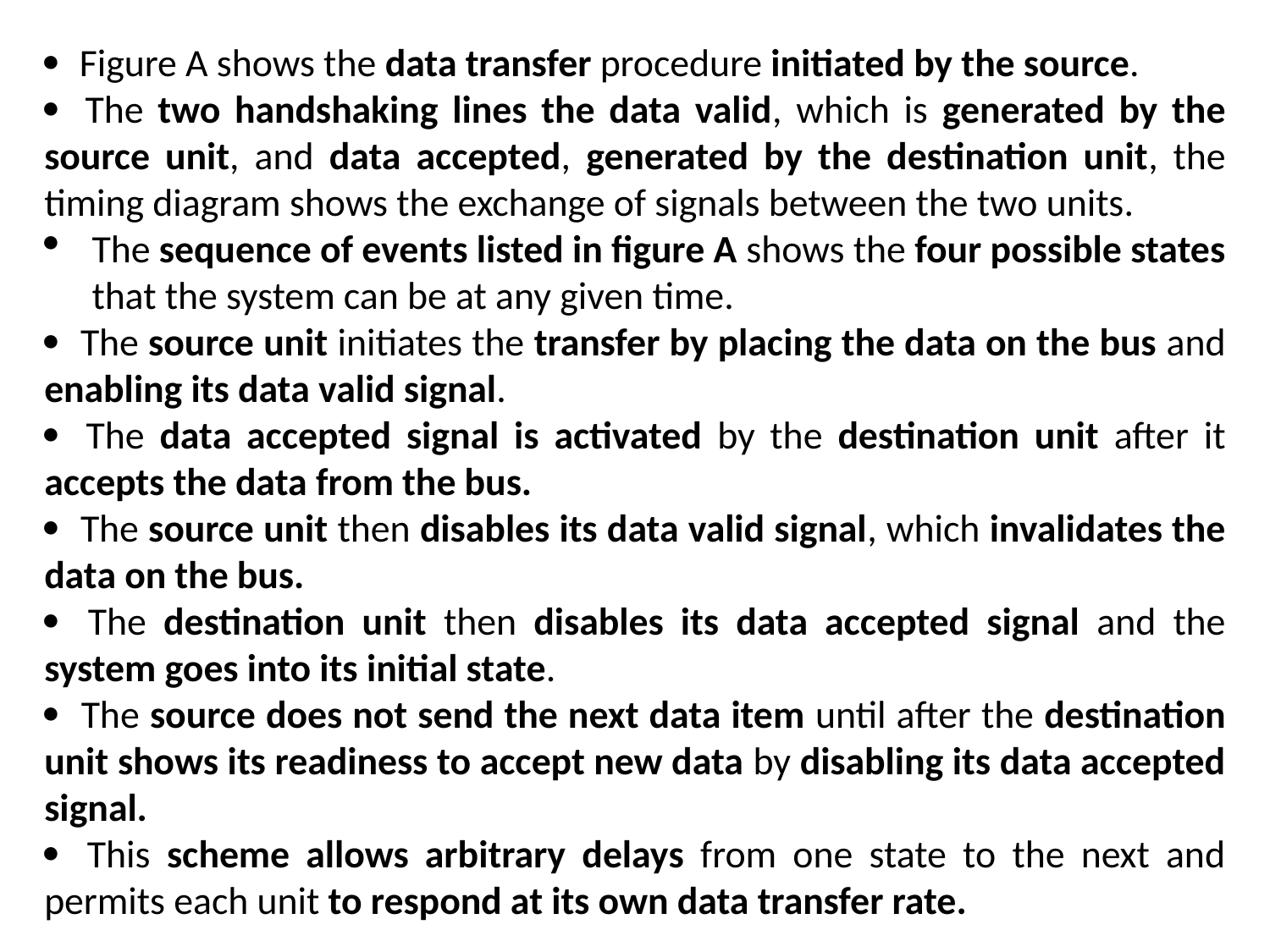

• Figure A shows the data transfer procedure initiated by the source.
• The two handshaking lines the data valid, which is generated by the source unit, and data accepted, generated by the destination unit, the timing diagram shows the exchange of signals between the two units.
The sequence of events listed in figure A shows the four possible states that the system can be at any given time.
• The source unit initiates the transfer by placing the data on the bus and enabling its data valid signal.
• The data accepted signal is activated by the destination unit after it accepts the data from the bus.
• The source unit then disables its data valid signal, which invalidates the data on the bus.
• The destination unit then disables its data accepted signal and the system goes into its initial state.
• The source does not send the next data item until after the destination unit shows its readiness to accept new data by disabling its data accepted signal.
• This scheme allows arbitrary delays from one state to the next and permits each unit to respond at its own data transfer rate.